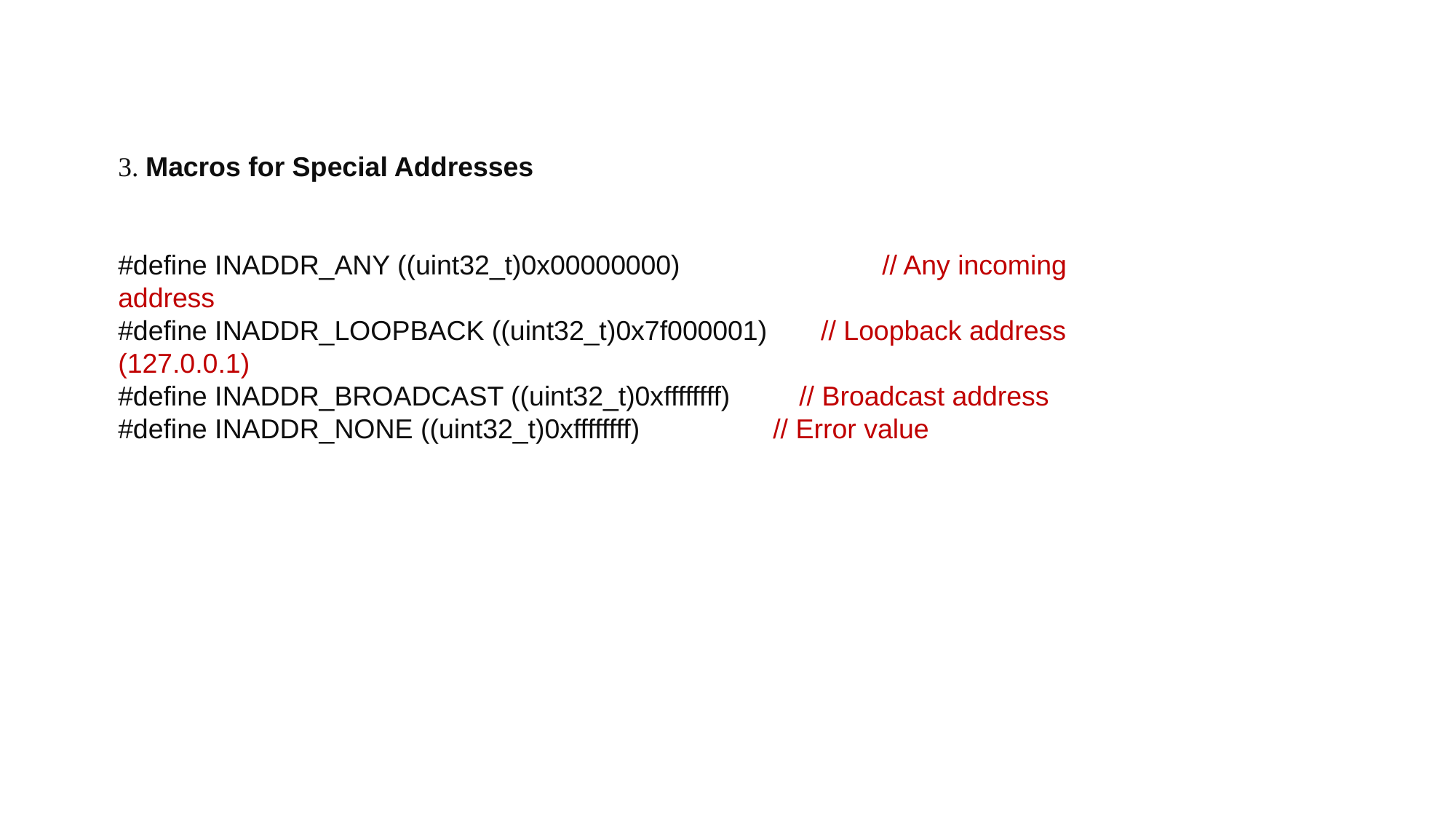

3. Macros for Special Addresses

#define INADDR_ANY ((uint32_t)0x00000000)  		// Any incoming address
#define INADDR_LOOPBACK ((uint32_t)0x7f000001)       // Loopback address (127.0.0.1)
#define INADDR_BROADCAST ((uint32_t)0xffffffff)         // Broadcast address
#define INADDR_NONE ((uint32_t)0xffffffff)  		// Error value